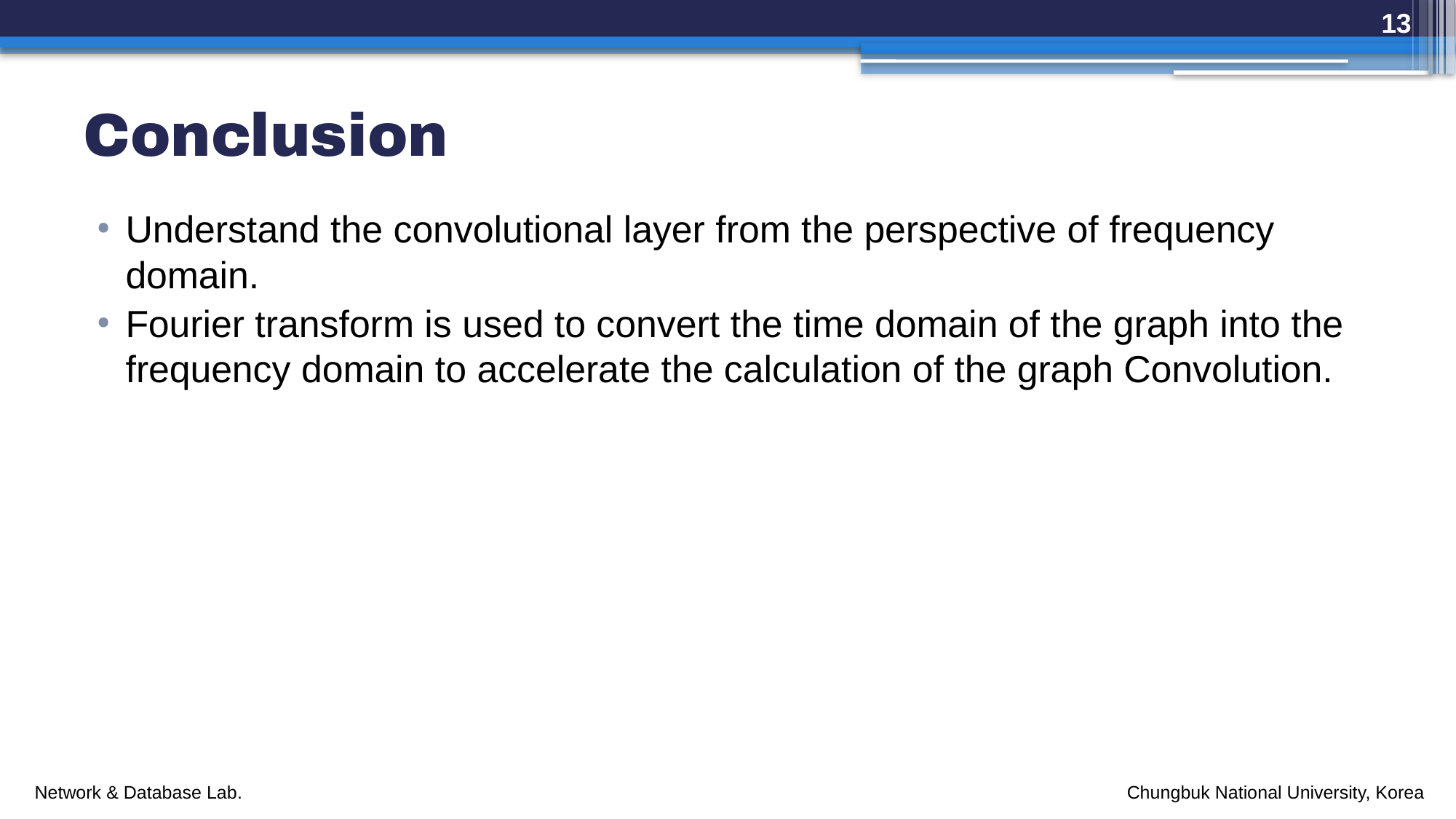

13
# Conclusion
Understand the convolutional layer from the perspective of frequency domain.
Fourier transform is used to convert the time domain of the graph into the frequency domain to accelerate the calculation of the graph Convolution.